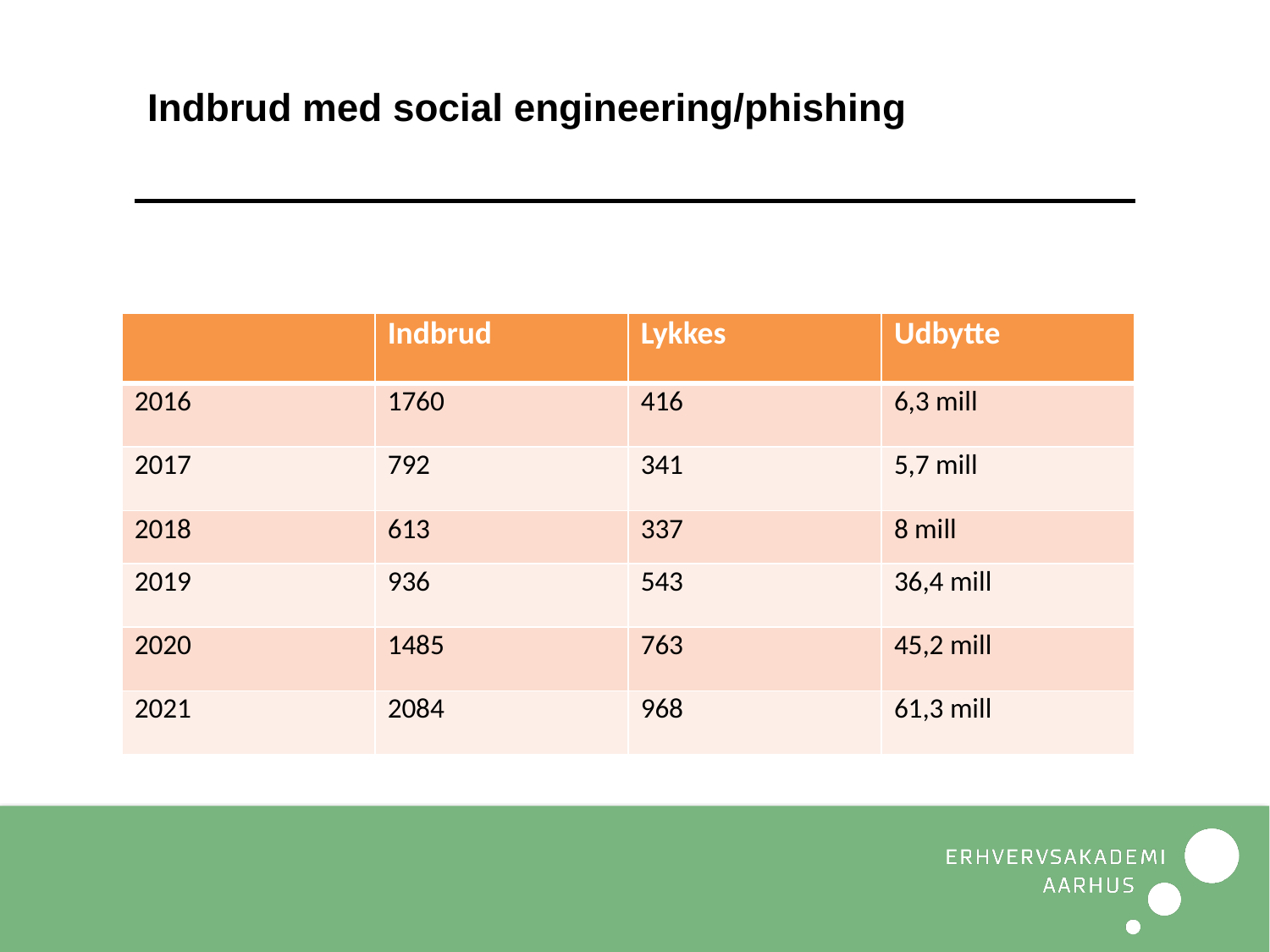

# Indbrud med social engineering/phishing

|  | Indbrud | Lykkes | Udbytte |
| --- | --- | --- | --- |
| 2016 | 1760 | 416 | 6,3 mill |
| 2017 | 792 | 341 | 5,7 mill |
| 2018 | 613 | 337 | 8 mill |
| 2019 | 936 | 543 | 36,4 mill |
| 2020 | 1485 | 763 | 45,2 mill |
| 2021 | 2084 | 968 | 61,3 mill |